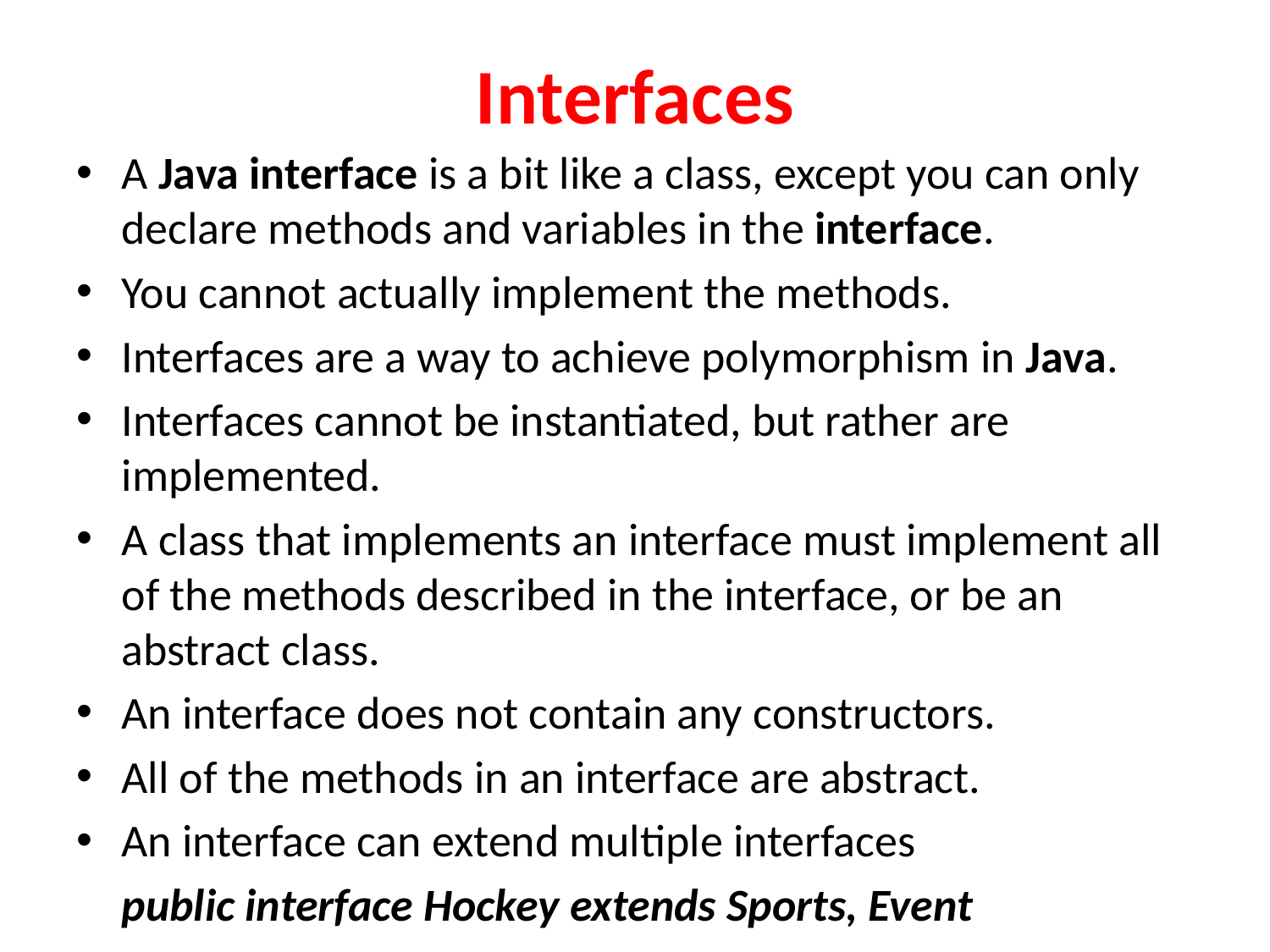

# Interfaces
A Java interface is a bit like a class, except you can only declare methods and variables in the interface.
You cannot actually implement the methods.
Interfaces are a way to achieve polymorphism in Java.
Interfaces cannot be instantiated, but rather are implemented.
A class that implements an interface must implement all of the methods described in the interface, or be an abstract class.
An interface does not contain any constructors.
All of the methods in an interface are abstract.
An interface can extend multiple interfaces
	public interface Hockey extends Sports, Event